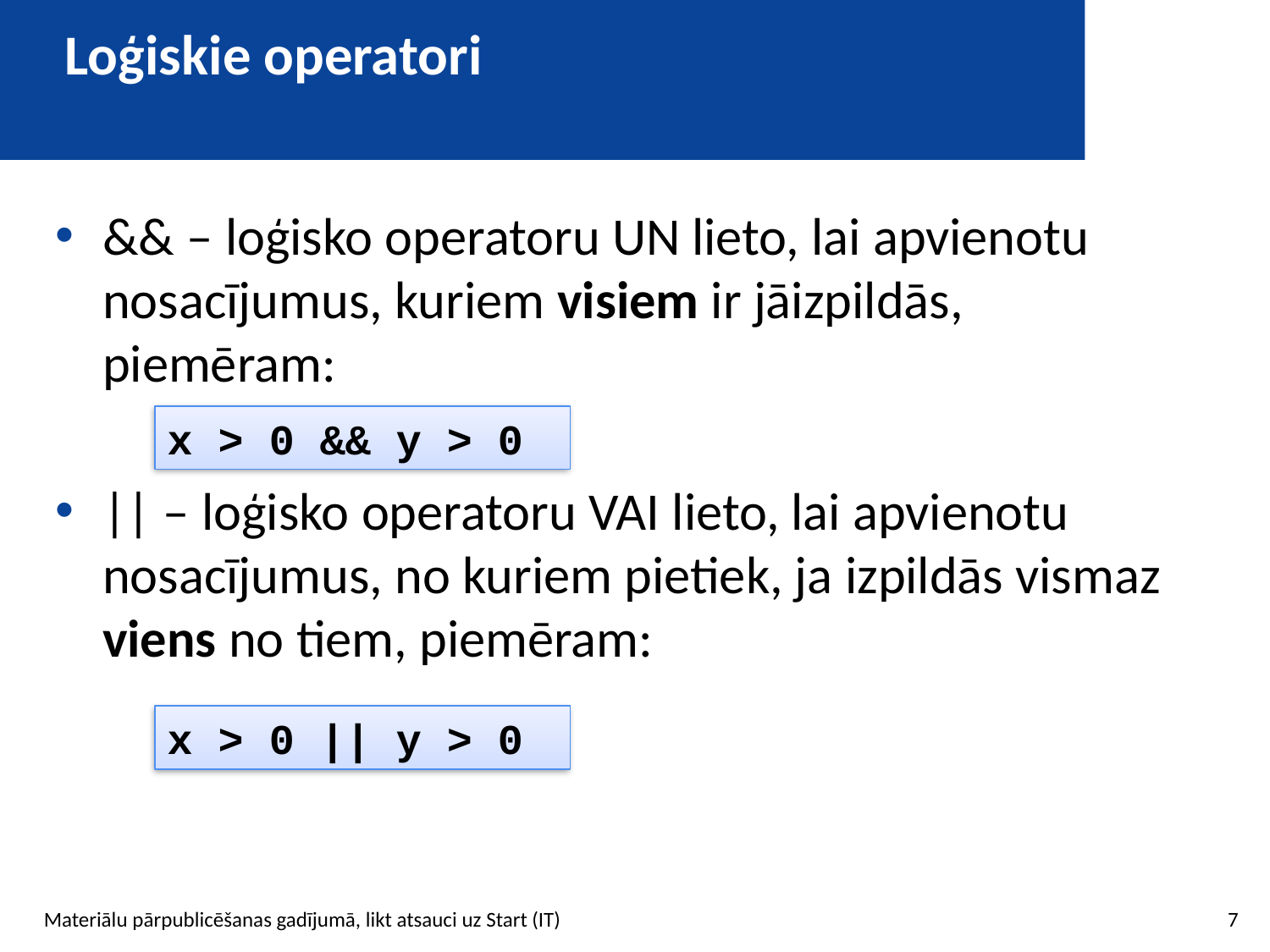

# Loģiskie operatori
&& – loģisko operatoru UN lieto, lai apvienotu nosacījumus, kuriem visiem ir jāizpildās, piemēram:

|| – loģisko operatoru VAI lieto, lai apvienotu nosacījumus, no kuriem pietiek, ja izpildās vismaz viens no tiem, piemēram:

x > 0 && y > 0
x > 0 || y > 0
7